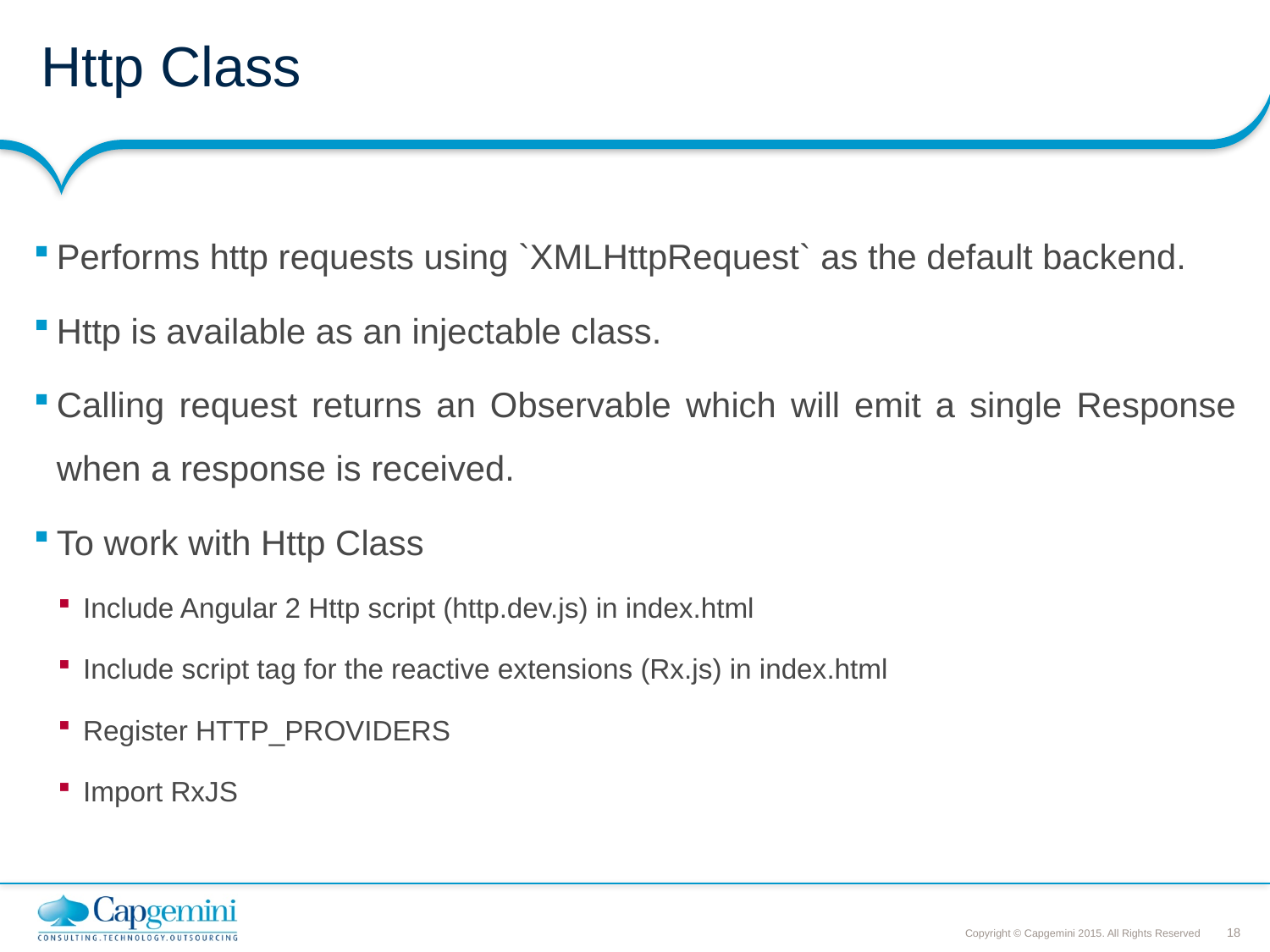

# Http Class
Performs http requests using `XMLHttpRequest` as the default backend.
Http is available as an injectable class.
Calling request returns an Observable which will emit a single Response when a response is received.
To work with Http Class
Include Angular 2 Http script (http.dev.js) in index.html
Include script tag for the reactive extensions (Rx.js) in index.html
Register HTTP_PROVIDERS
Import RxJS